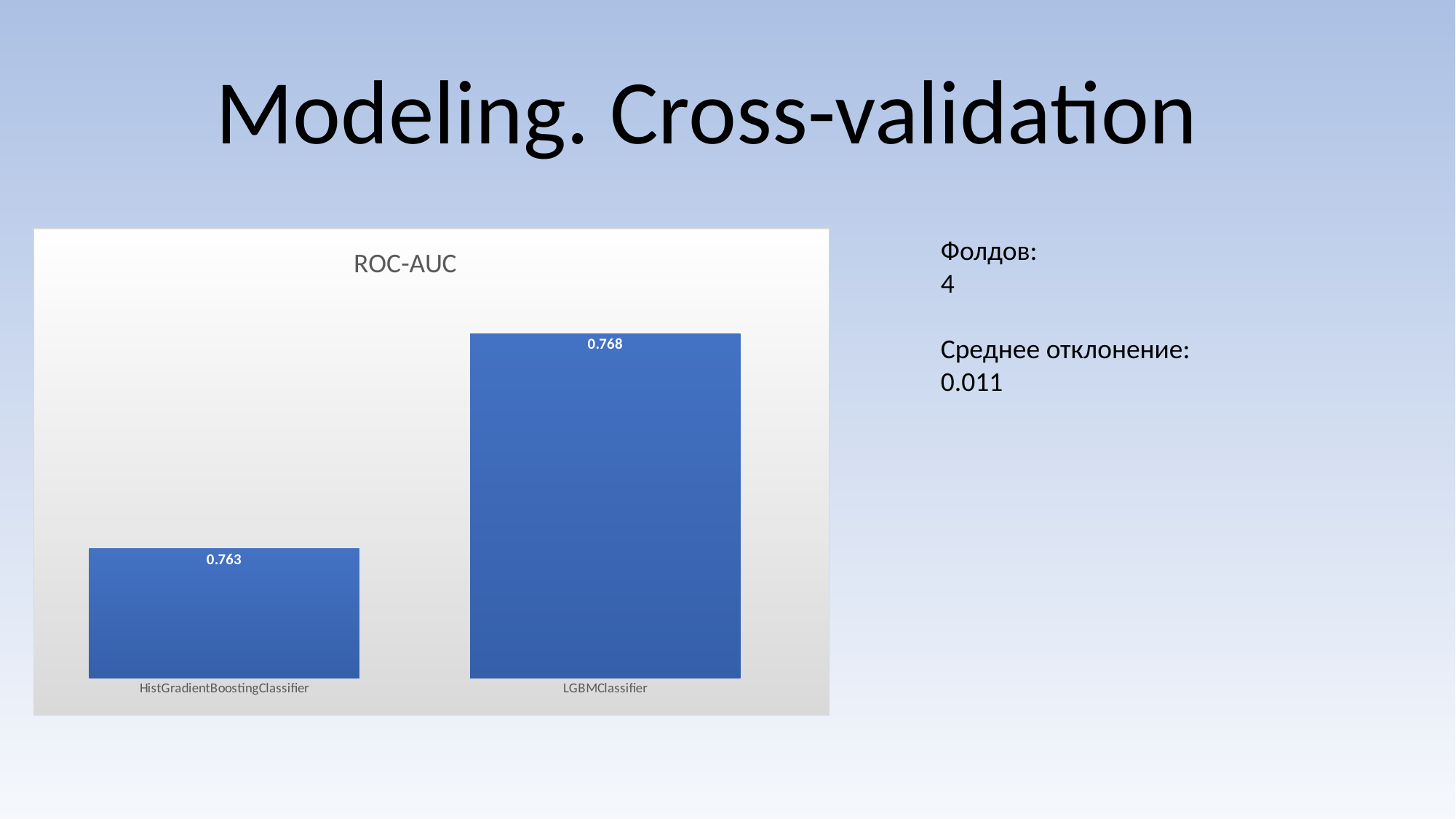

# Modeling. Cross-validation

### Chart: ROC-AUC

| Category | target |
|---|---|
| HistGradientBoostingClassifier | 0.763 |
| LGBMClassifier | 0.768 |
Фолдов:
4

Cреднее отклонение:
0.011